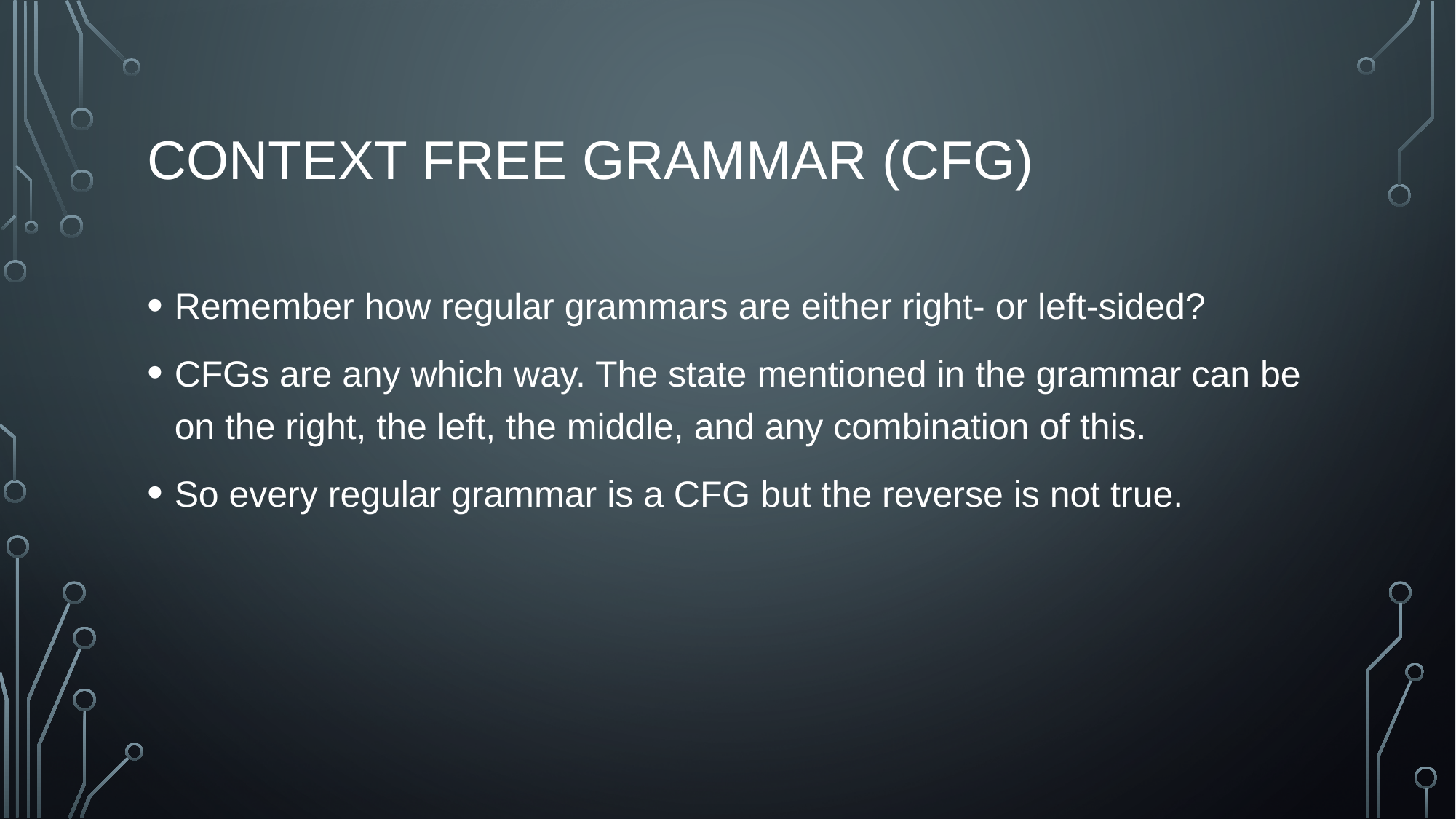

# Context free grammar (CFG)
Remember how regular grammars are either right- or left-sided?
CFGs are any which way. The state mentioned in the grammar can be on the right, the left, the middle, and any combination of this.
So every regular grammar is a CFG but the reverse is not true.